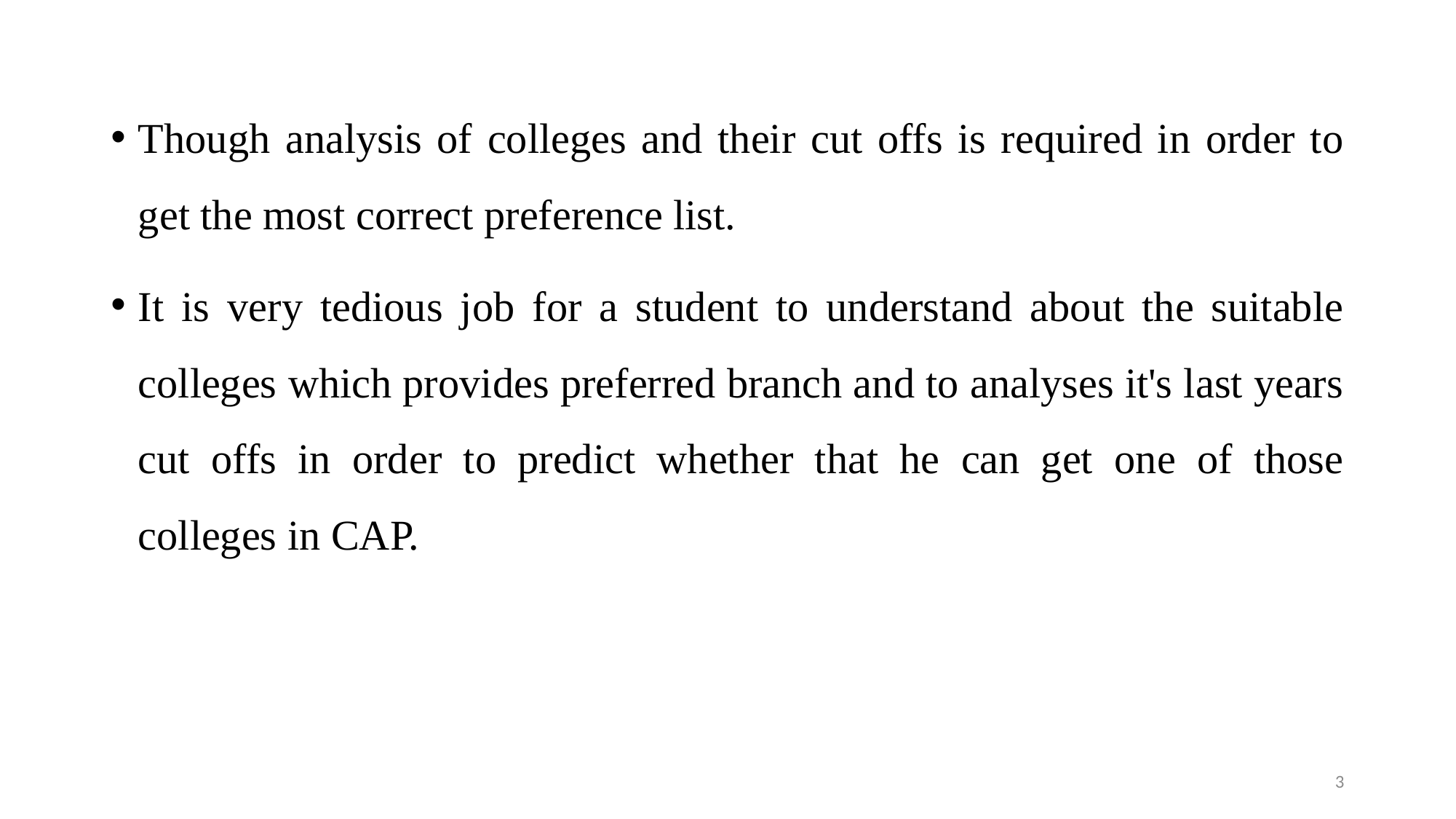

Though analysis of colleges and their cut offs is required in order to get the most correct preference list.
It is very tedious job for a student to understand about the suitable colleges which provides preferred branch and to analyses it's last years cut offs in order to predict whether that he can get one of those colleges in CAP.

3